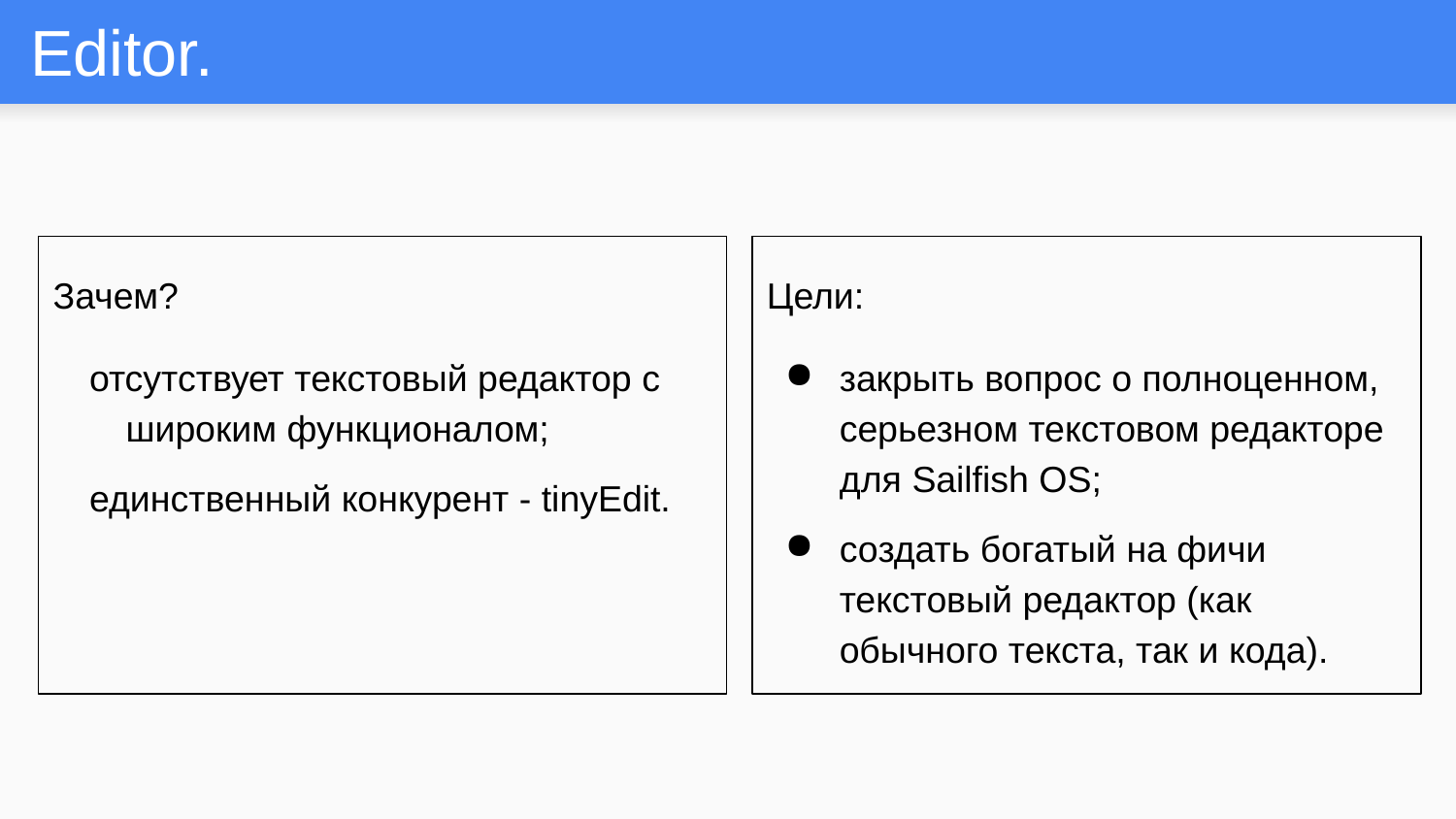

# Editor.
Зачем?
отсутствует текстовый редактор с широким функционалом;
единственный конкурент - tinyEdit.
Цели:
закрыть вопрос о полноценном, серьезном текстовом редакторе для Sailfish OS;
создать богатый на фичи текстовый редактор (как обычного текста, так и кода).